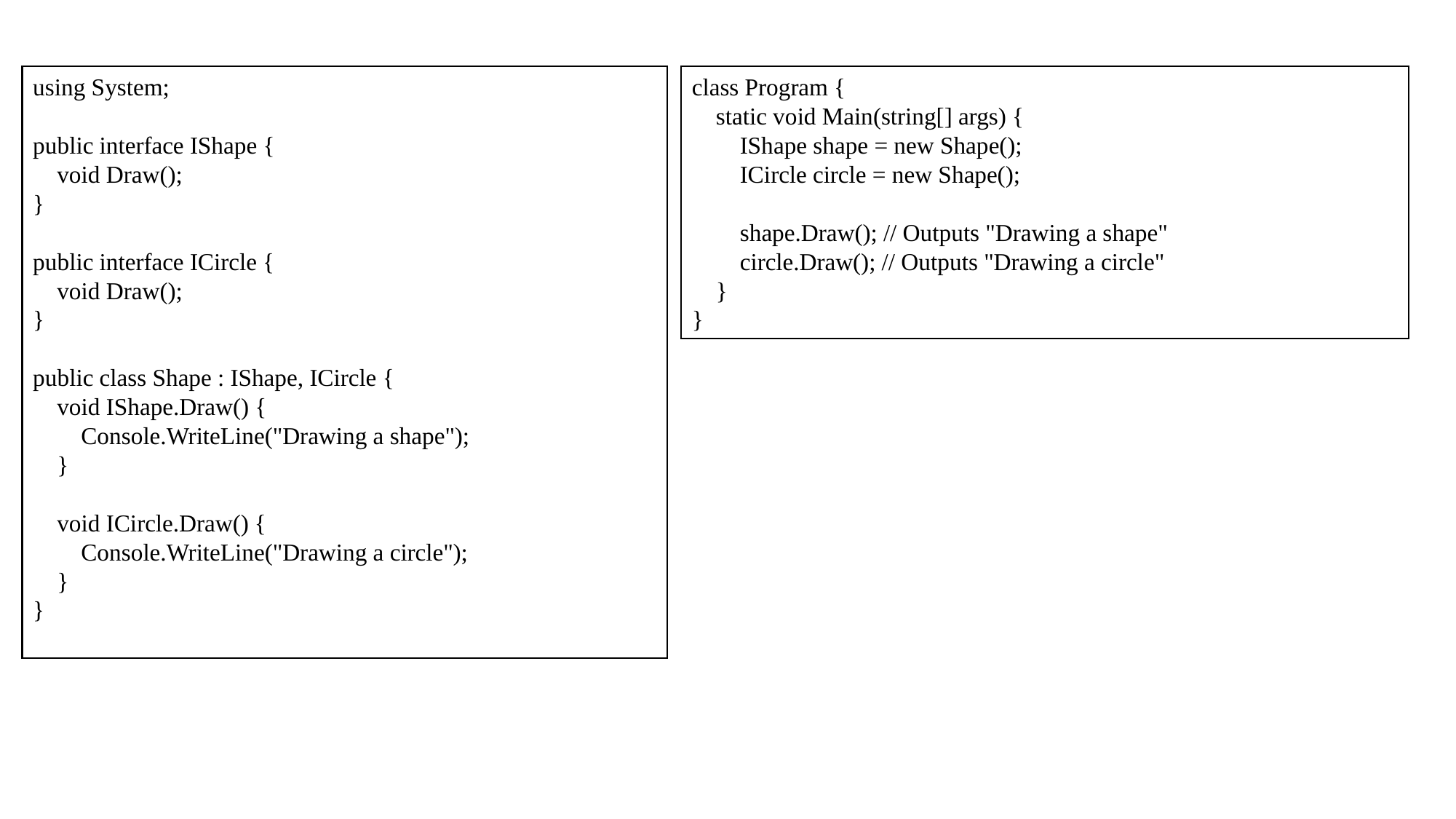

using System;

public interface IShape {
    void Draw();
}

public interface ICircle {
    void Draw();
}

public class Shape : IShape, ICircle {
    void IShape.Draw() {
        Console.WriteLine("Drawing a shape");
    }

    void ICircle.Draw() {
        Console.WriteLine("Drawing a circle");
    }
}

class Program {
    static void Main(string[] args) {
        IShape shape = new Shape();
        ICircle circle = new Shape();

        shape.Draw(); // Outputs "Drawing a shape"
        circle.Draw(); // Outputs "Drawing a circle"
    }
}